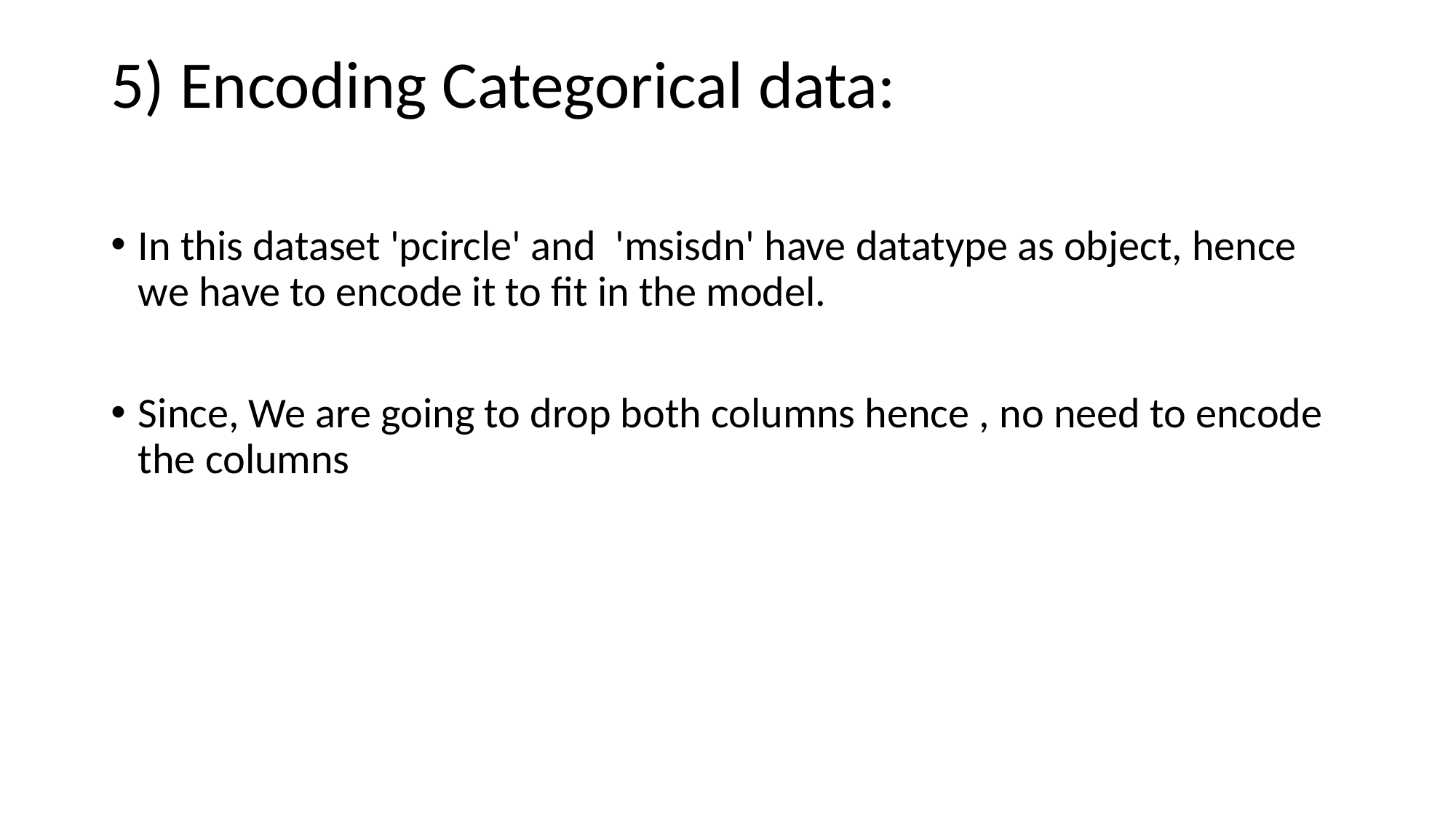

# 5) Encoding Categorical data:

In this dataset 'pcircle' and  'msisdn' have datatype as object, hence we have to encode it to fit in the model.

Since, We are going to drop both columns hence , no need to encode the columns